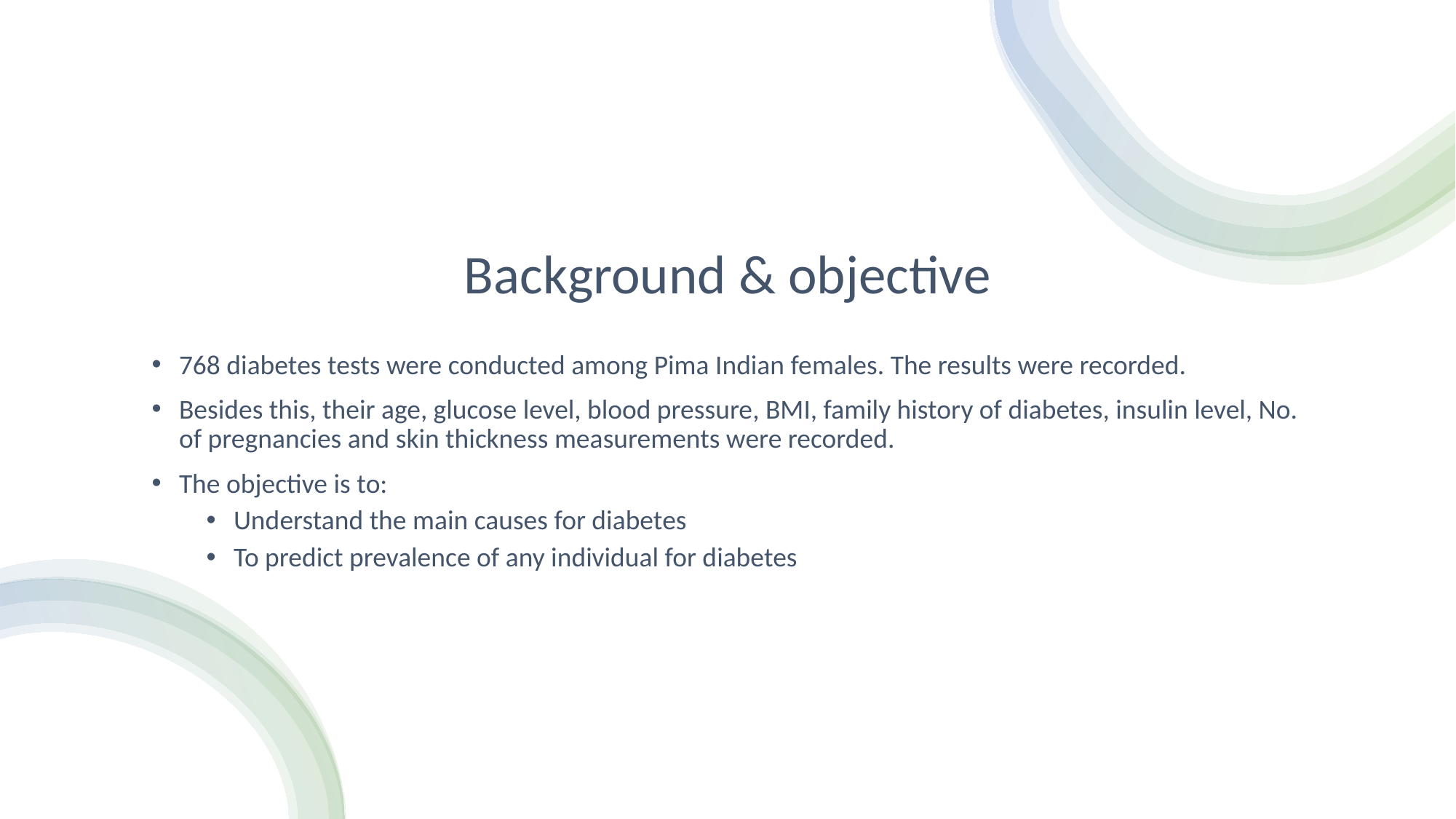

# Background & objective
768 diabetes tests were conducted among Pima Indian females. The results were recorded.
Besides this, their age, glucose level, blood pressure, BMI, family history of diabetes, insulin level, No. of pregnancies and skin thickness measurements were recorded.
The objective is to:
Understand the main causes for diabetes
To predict prevalence of any individual for diabetes